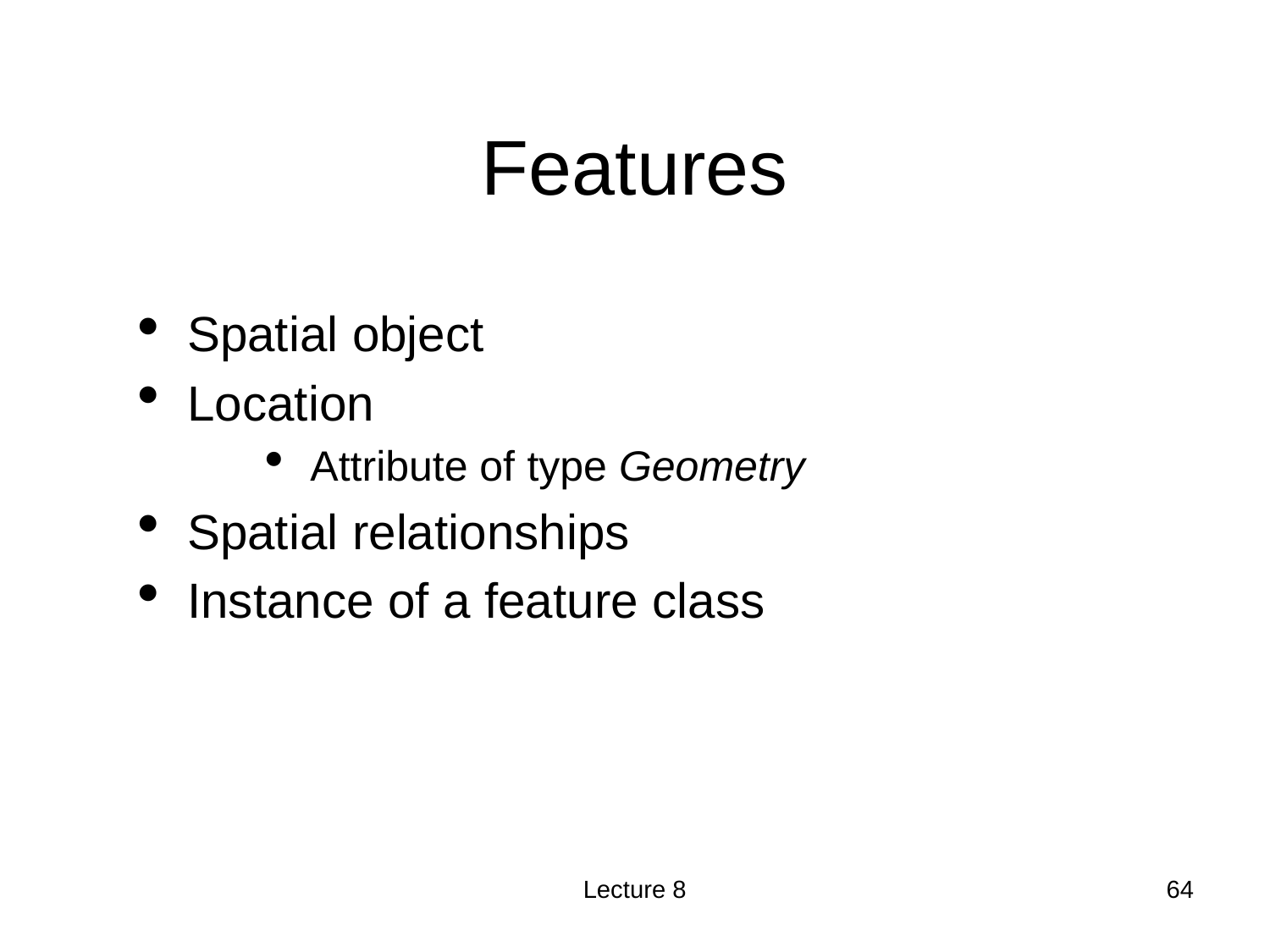

# Features
Spatial object
Location
 Attribute of type Geometry
Spatial relationships
Instance of a feature class
Lecture 8
64